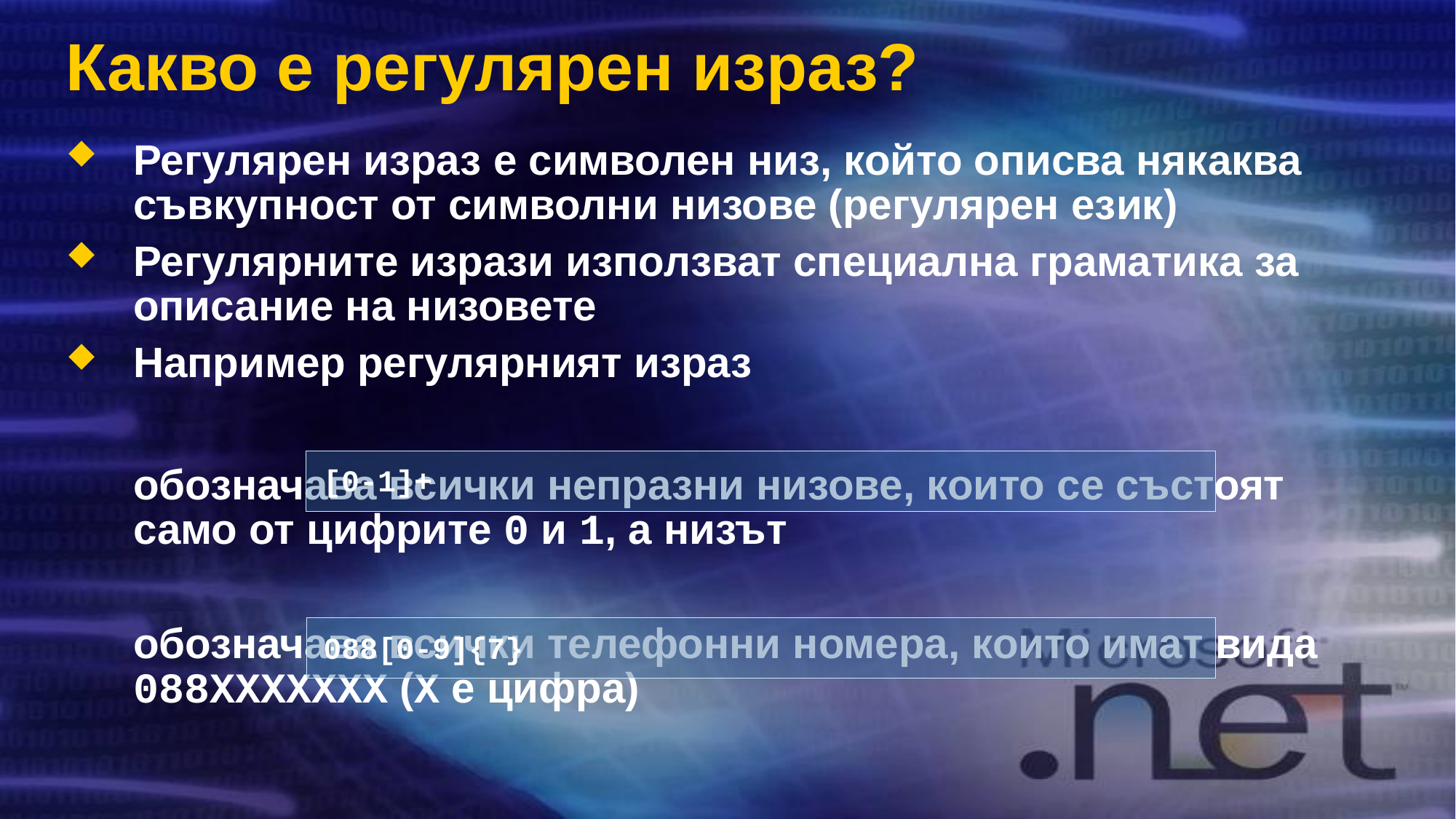

# Какво е регулярен израз?
Регулярен израз е символен низ, който описва някаква съвкупност от символни низове (регулярен език)
Регулярните изрази използват специална граматика за описание на низовете
Например регулярният израз

	обозначава всички непразни низове, които се състоят само от цифрите 0 и 1, а низът

	обозначава всички телефонни номера, които имат вида 088XXXXXXX (X е цифра)
[0-1]+
088[0-9]{7}